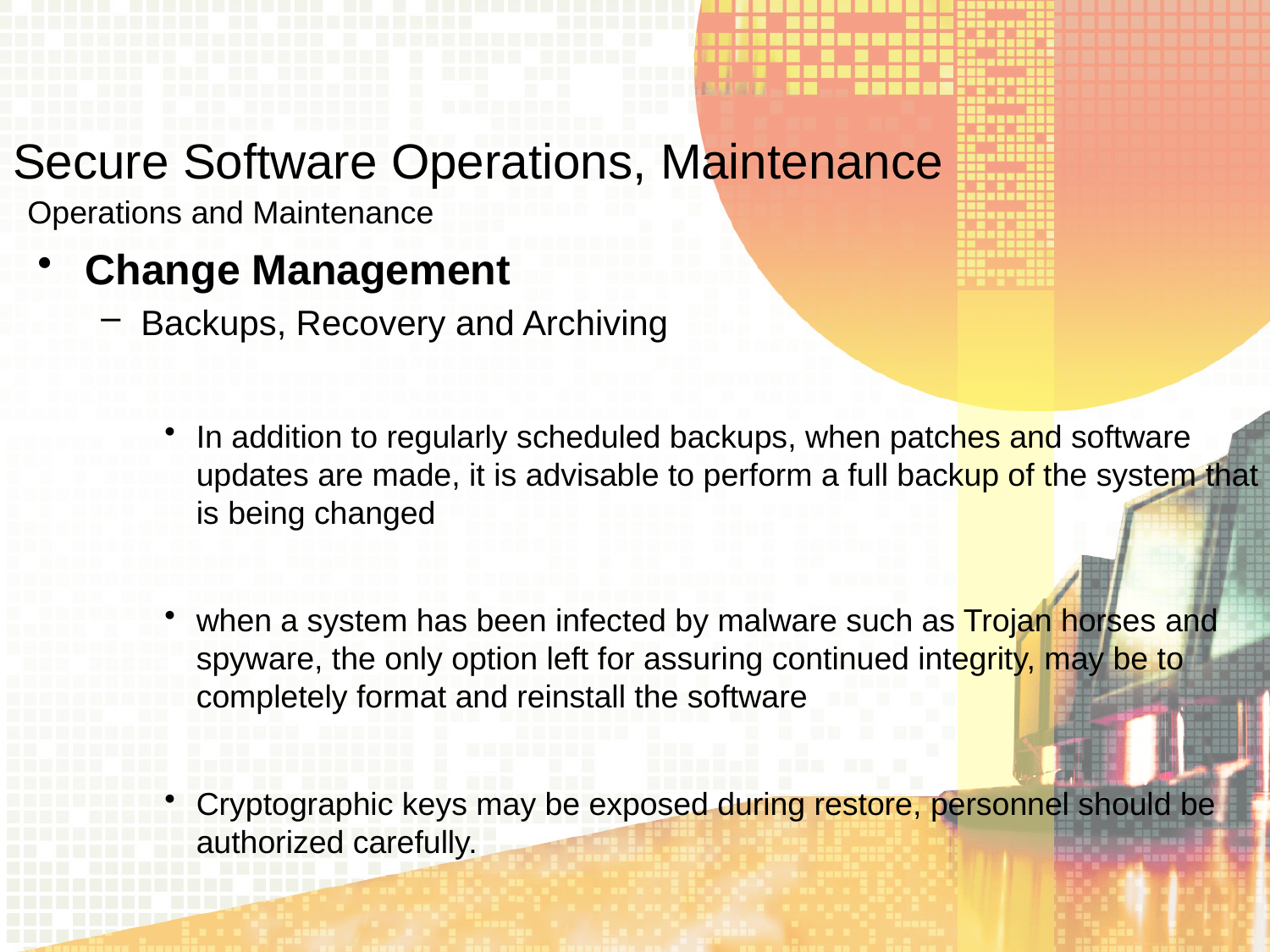

Secure Software Operations, Maintenance
Operations and Maintenance
Change Management
Backups, Recovery and Archiving

In addition to regularly scheduled backups, when patches and software updates are made, it is advisable to perform a full backup of the system that is being changed

when a system has been infected by malware such as Trojan horses and spyware, the only option left for assuring continued integrity, may be to completely format and reinstall the software

Cryptographic keys may be exposed during restore, personnel should be authorized carefully.